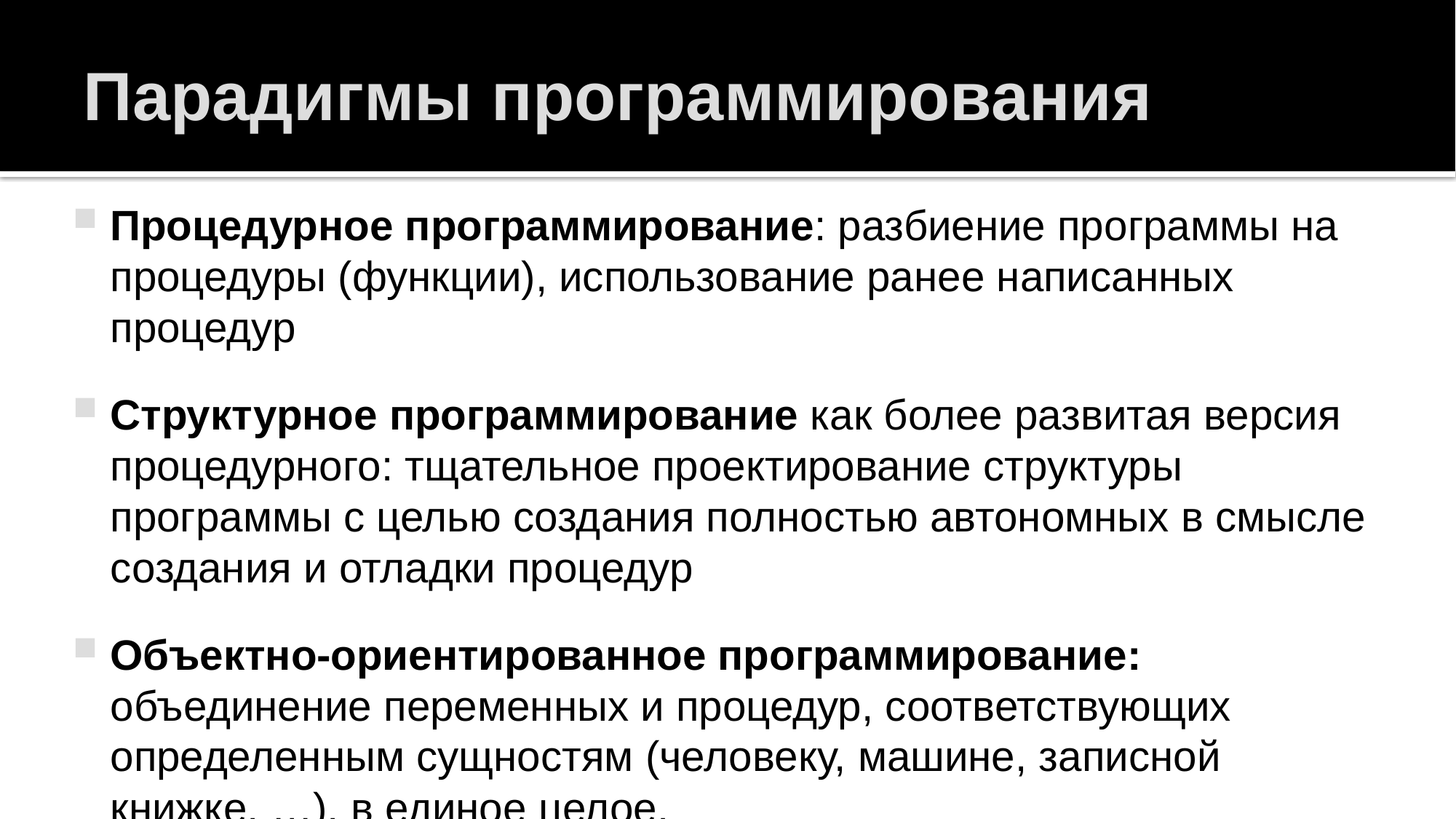

# Парадигмы программирования
Процедурное программирование: разбиение программы на процедуры (функции), использование ранее написанных процедур
Структурное программирование как более развитая версия процедурного: тщательное проектирование структуры программы с целью создания полностью автономных в смысле создания и отладки процедур
Объектно-ориентированное программирование: объединение переменных и процедур, соответствующих определенным сущностям (человеку, машине, записной книжке, …), в единое целое.